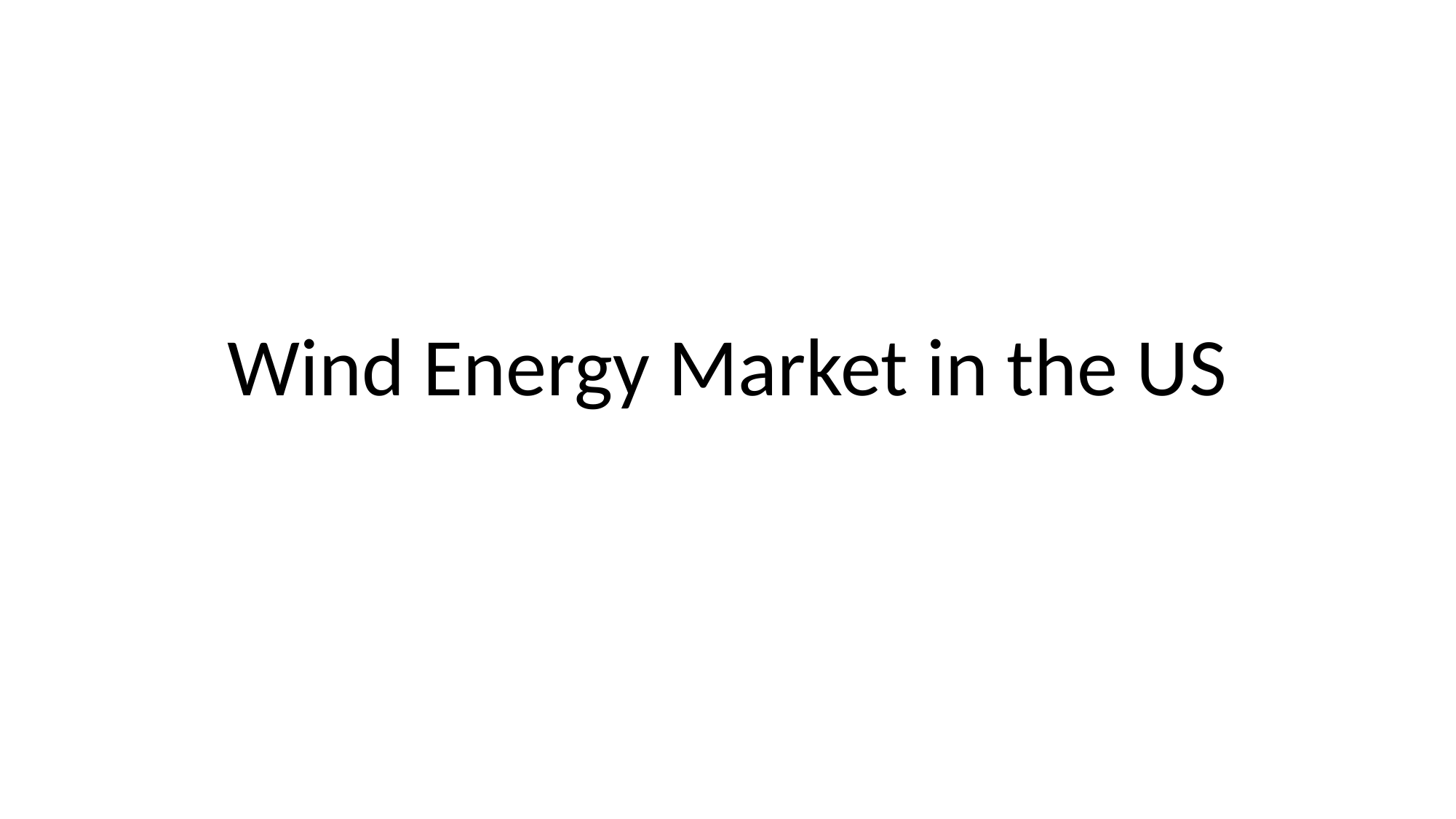

# Wind Energy Market in the US